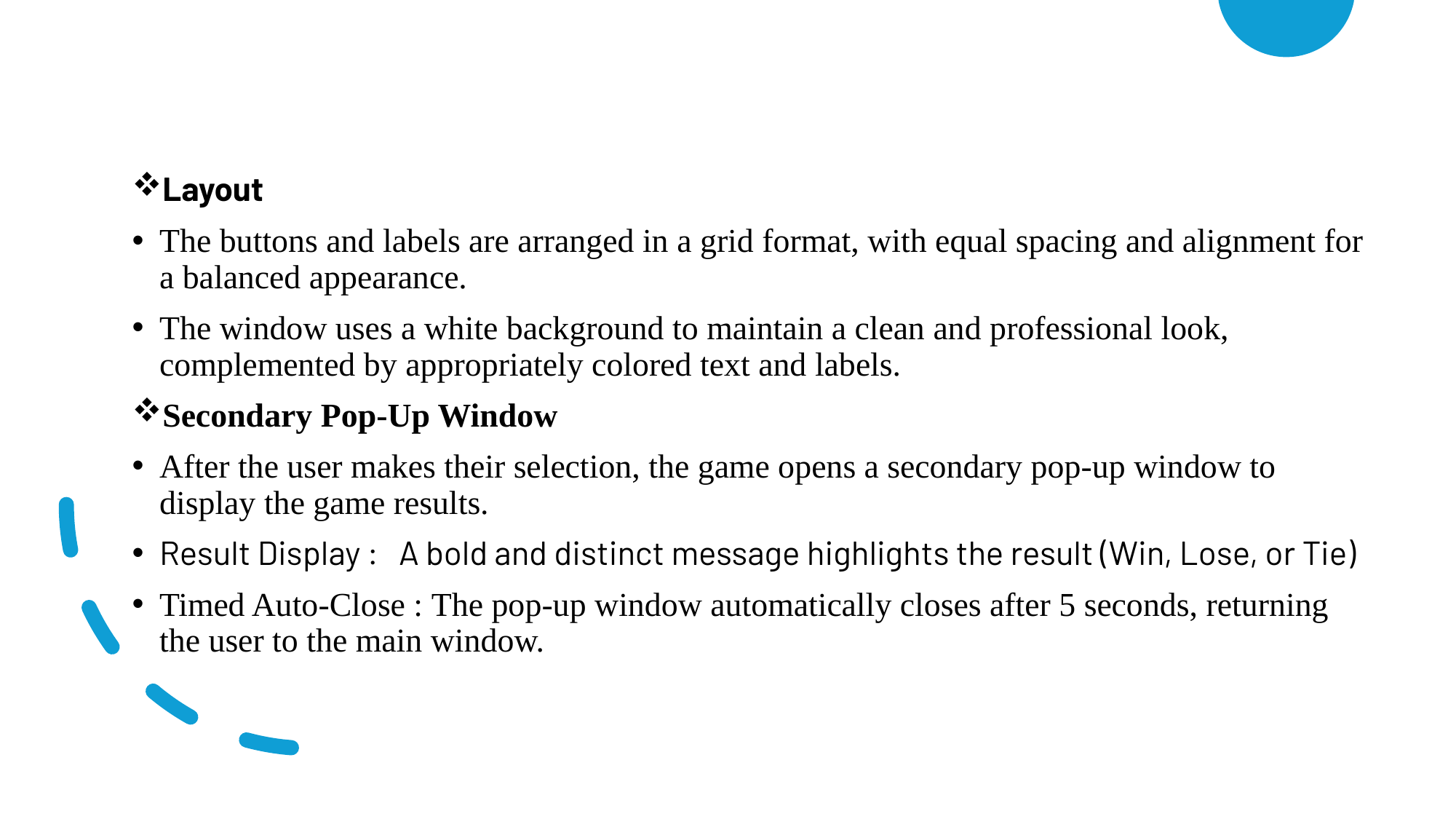

Layout
The buttons and labels are arranged in a grid format, with equal spacing and alignment for a balanced appearance.
The window uses a white background to maintain a clean and professional look, complemented by appropriately colored text and labels.
Secondary Pop-Up Window
After the user makes their selection, the game opens a secondary pop-up window to display the game results.
Result Display :   A bold and distinct message highlights the result (Win, Lose, or Tie)
Timed Auto-Close : The pop-up window automatically closes after 5 seconds, returning the user to the main window.